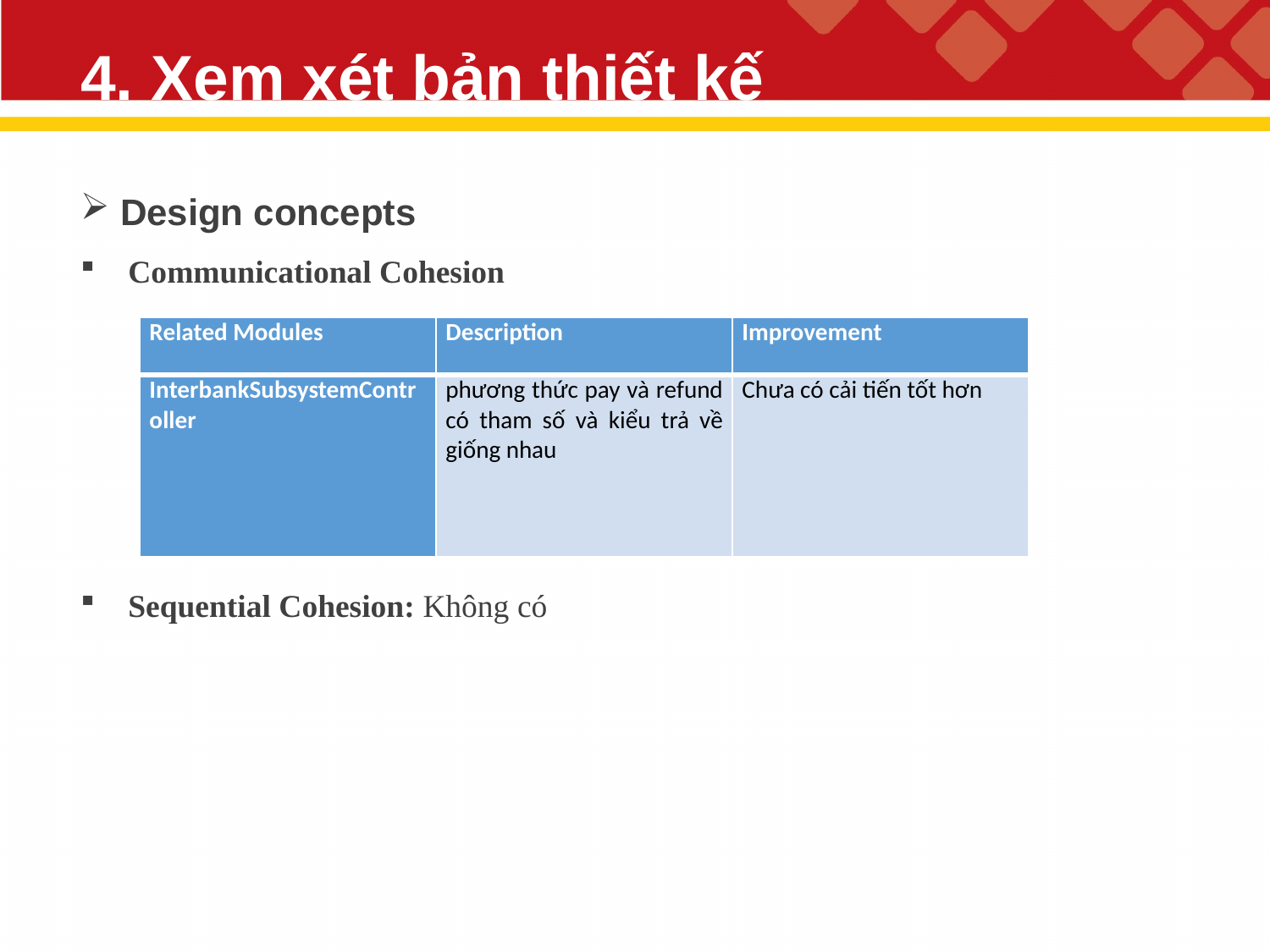

# 4. Xem xét bản thiết kế
 Design concepts
Communicational Cohesion

Sequential Cohesion: Không có

| Related Modules | Description | Improvement |
| --- | --- | --- |
| InterbankSubsystemController | phương thức pay và refund có tham số và kiểu trả về giống nhau | Chưa có cải tiến tốt hơn |